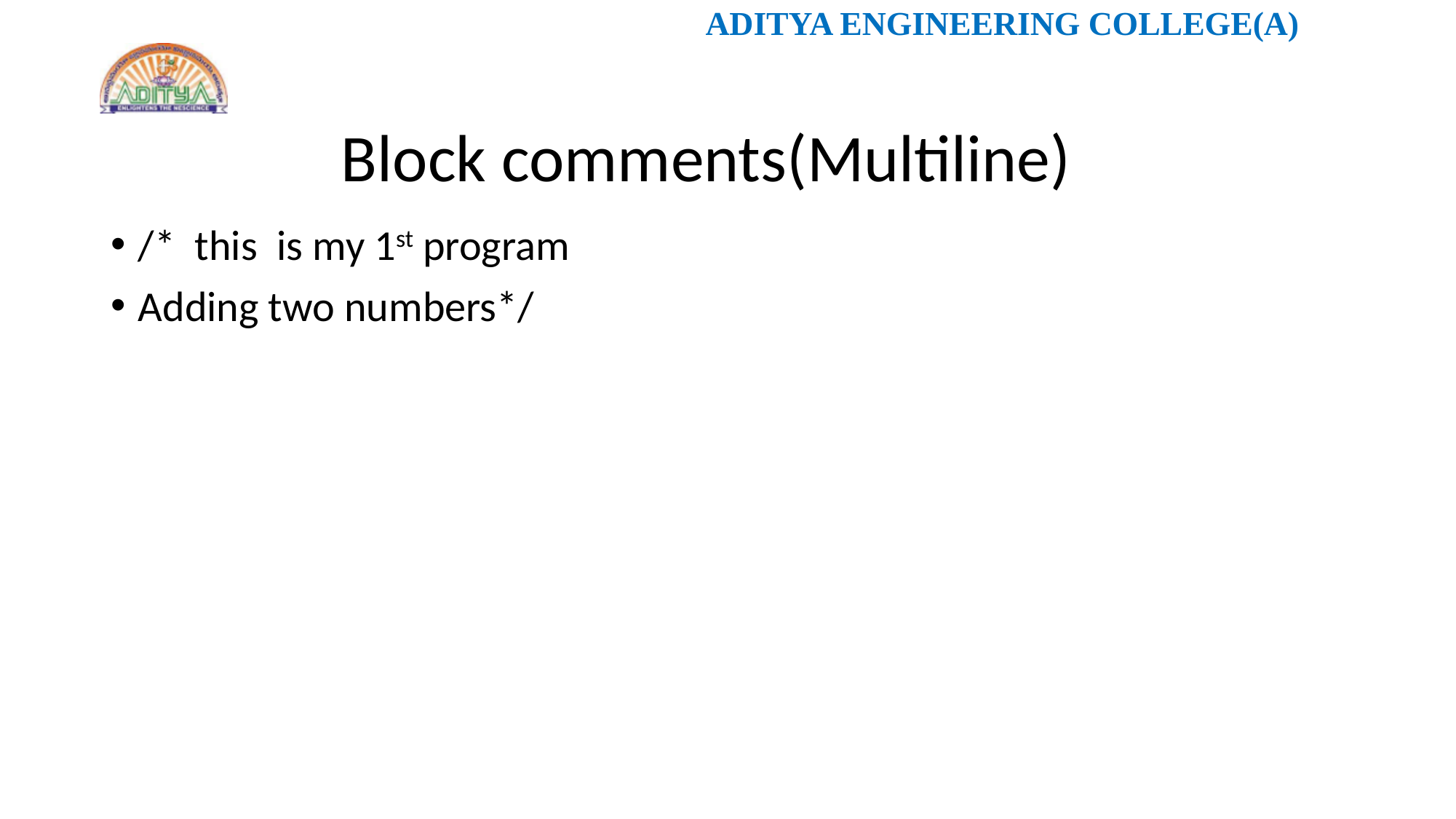

# Block comments(Multiline)
/*  this  is my 1st program
Adding two numbers*/